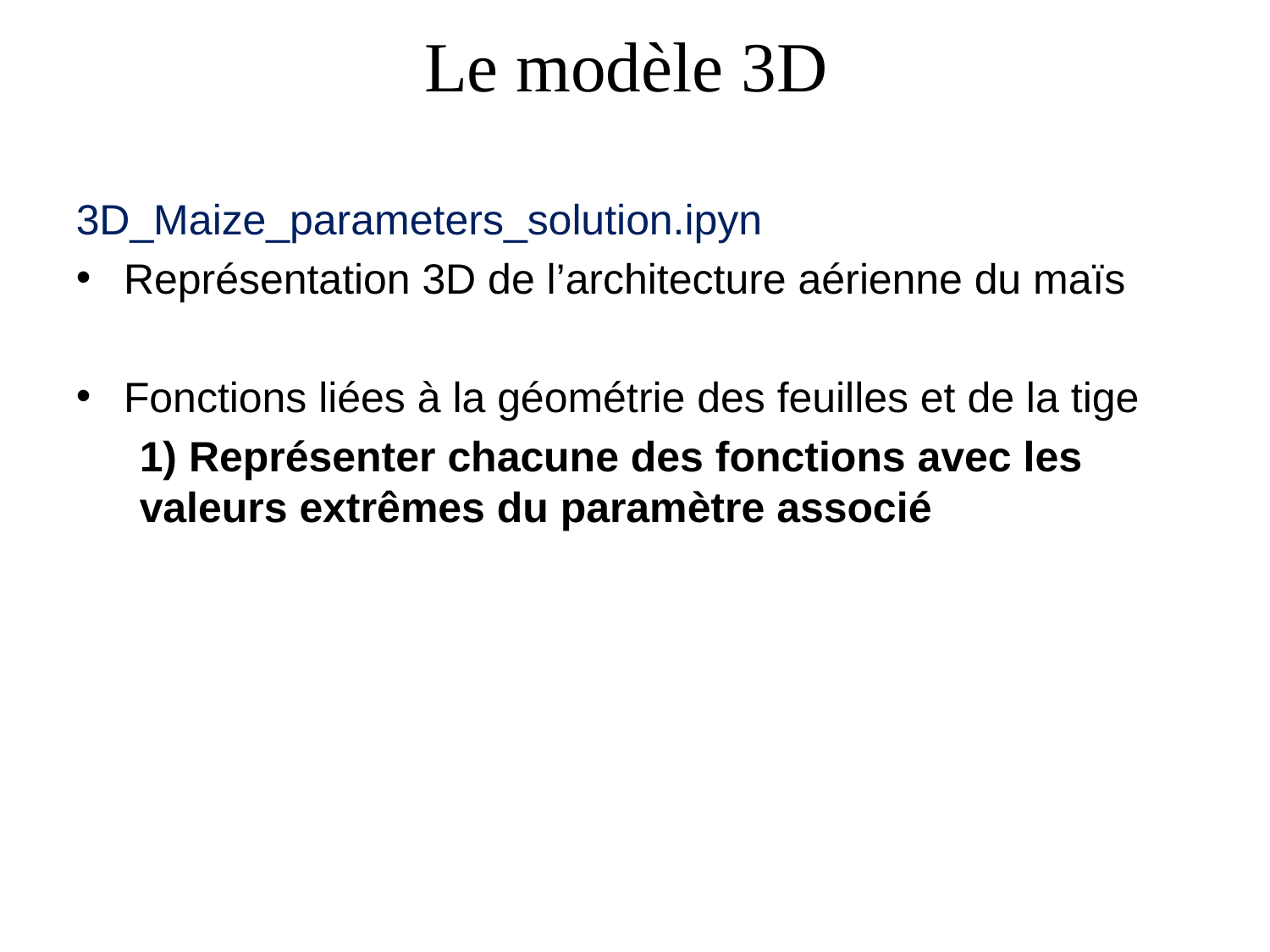

Le modèle 3D
3D_Maize_parameters_solution.ipyn
Représentation 3D de l’architecture aérienne du maїs

Fonctions liées à la géométrie des feuilles et de la tige
1) Représenter chacune des fonctions avec les valeurs extrêmes du paramètre associé